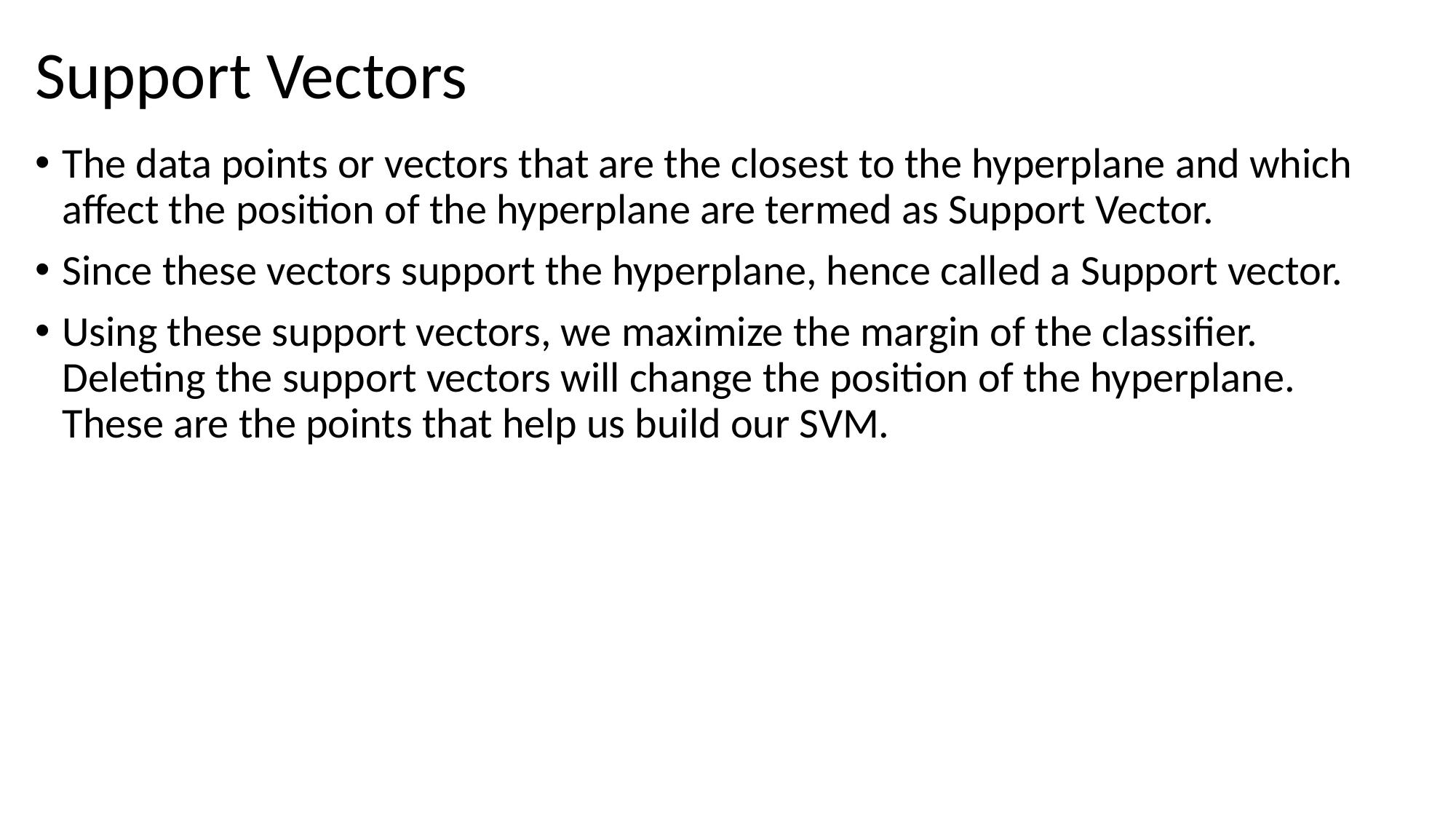

# Support Vectors
The data points or vectors that are the closest to the hyperplane and which affect the position of the hyperplane are termed as Support Vector.
Since these vectors support the hyperplane, hence called a Support vector.
Using these support vectors, we maximize the margin of the classifier. Deleting the support vectors will change the position of the hyperplane. These are the points that help us build our SVM.